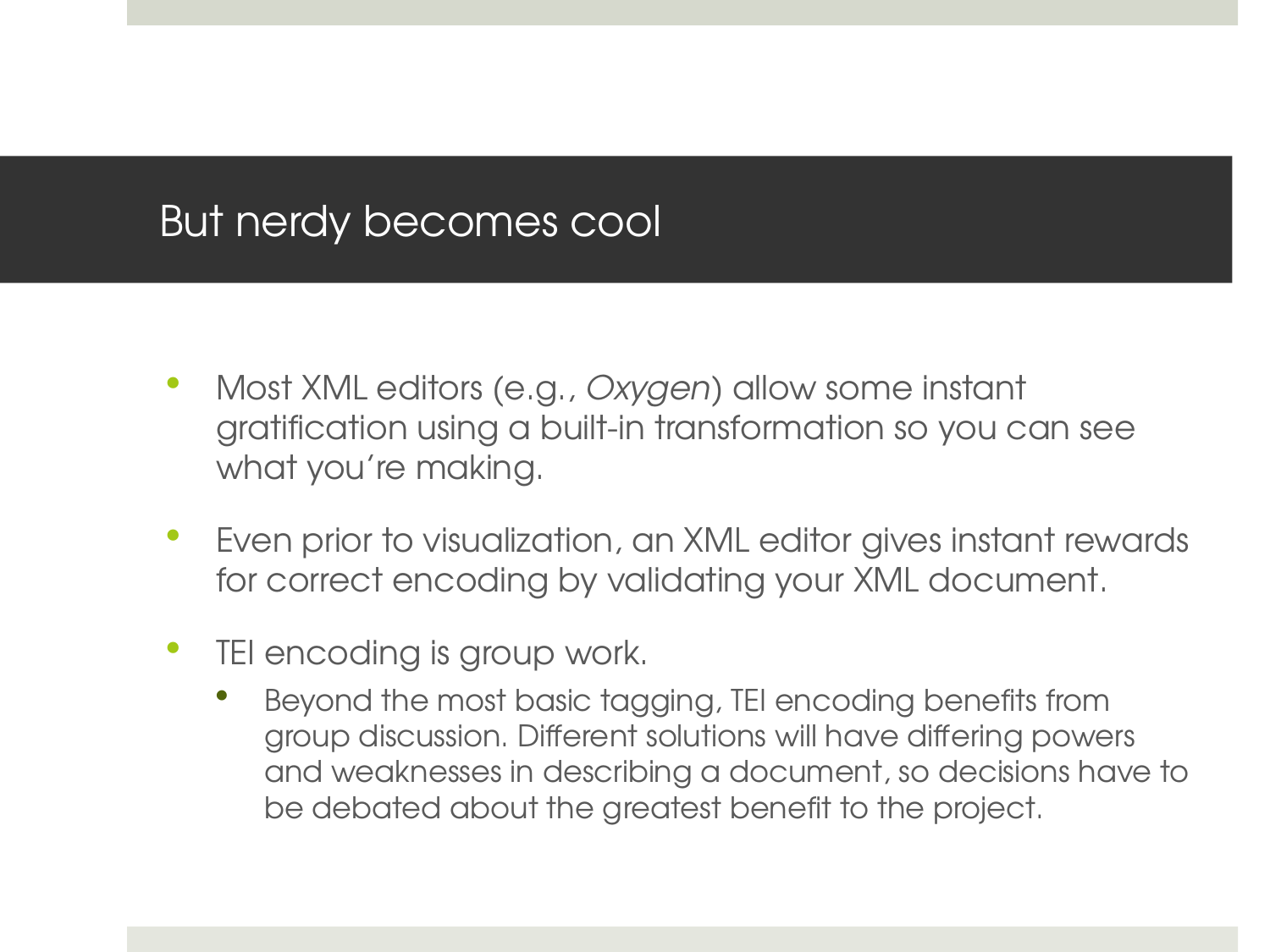

# But nerdy becomes cool
Most XML editors (e.g., Oxygen) allow some instant gratification using a built-in transformation so you can see what you’re making.
Even prior to visualization, an XML editor gives instant rewards for correct encoding by validating your XML document.
TEI encoding is group work.
Beyond the most basic tagging, TEI encoding benefits from group discussion. Different solutions will have differing powers and weaknesses in describing a document, so decisions have to be debated about the greatest benefit to the project.